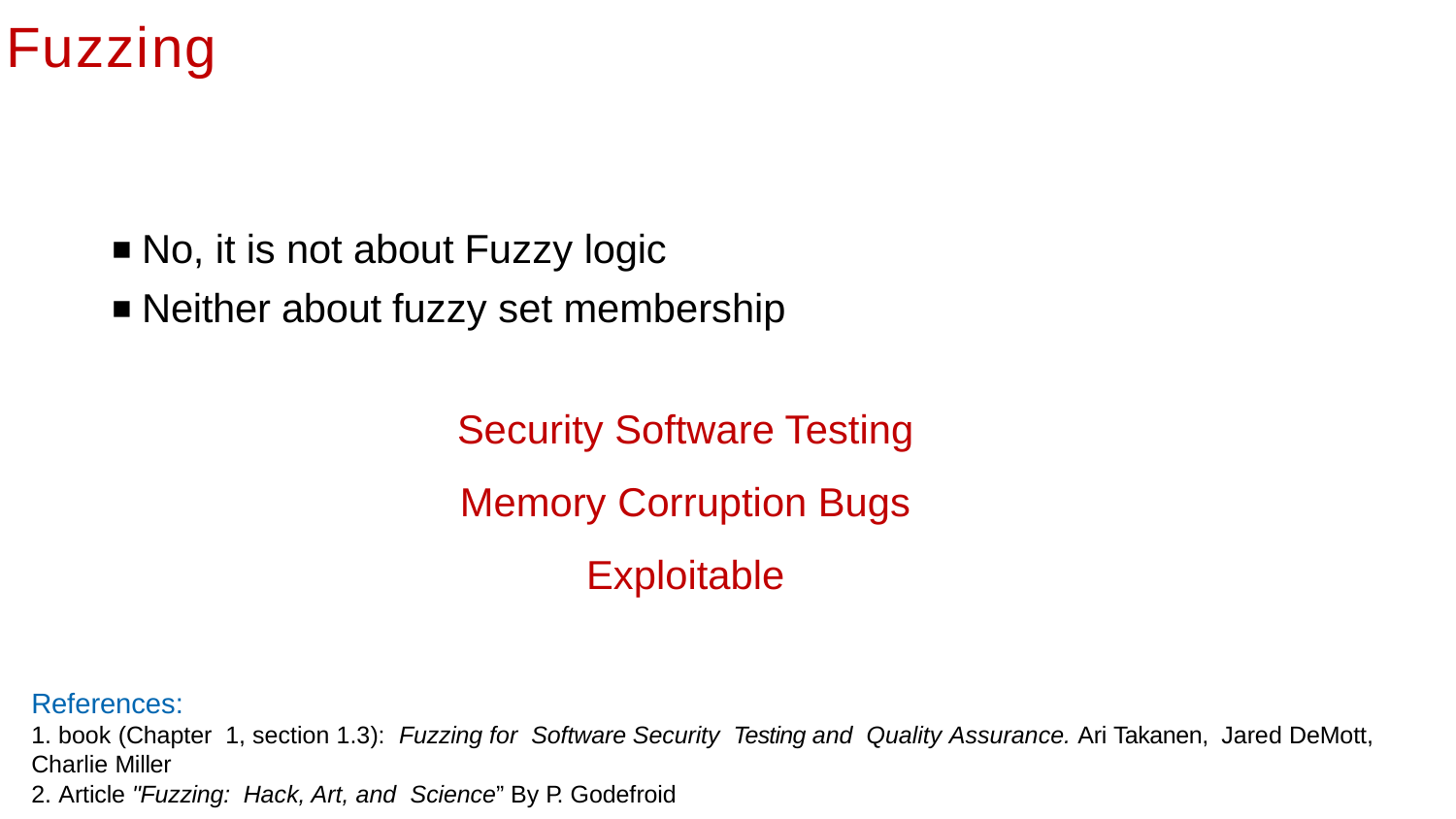

# Fuzzing
No, it is not about Fuzzy logic
Neither about fuzzy set membership

Security Software Testing
Memory Corruption Bugs
Exploitable
References:
1. book (Chapter  1, section 1.3):  Fuzzing for  Software Security  Testing and  Quality Assurance. Ari Takanen,  Jared DeMott,  Charlie Miller
2. Article "Fuzzing:  Hack, Art, and  Science” By P. Godefroid